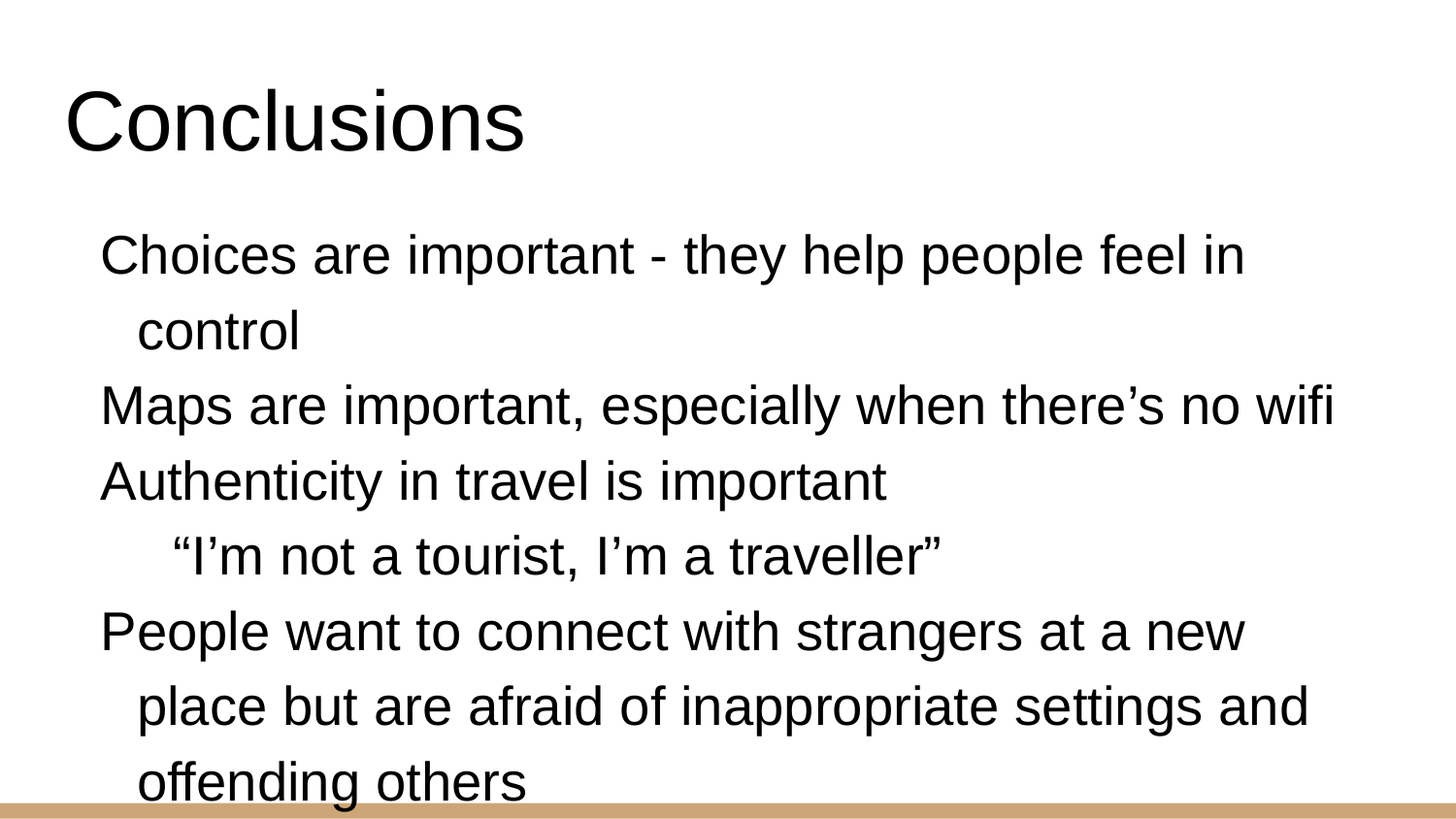

# Conclusions
Choices are important - they help people feel in control
Maps are important, especially when there’s no wifi
Authenticity in travel is important
“I’m not a tourist, I’m a traveller”
People want to connect with strangers at a new place but are afraid of inappropriate settings and offending others